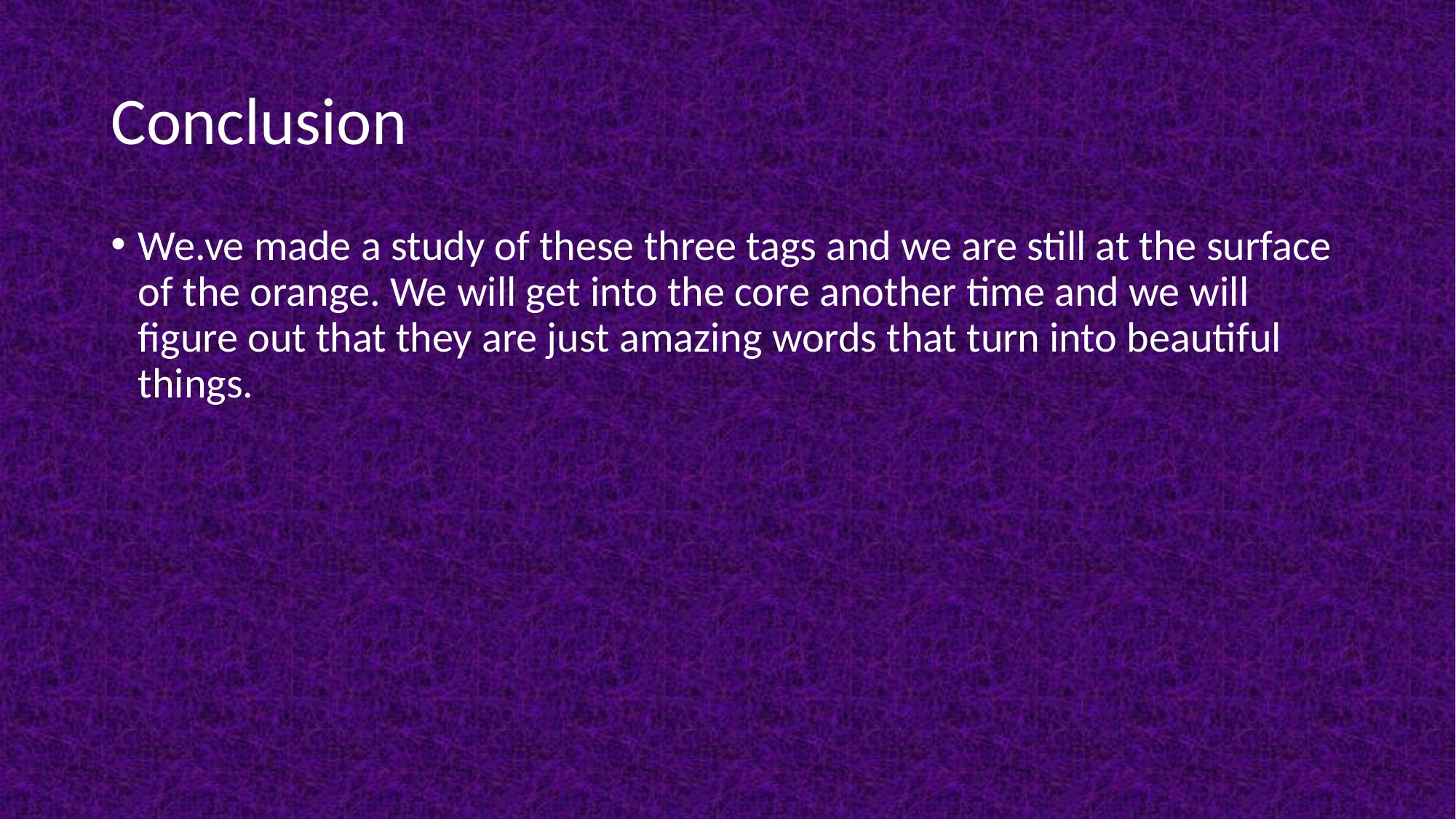

# Conclusion
We.ve made a study of these three tags and we are still at the surface of the orange. We will get into the core another time and we will figure out that they are just amazing words that turn into beautiful things.